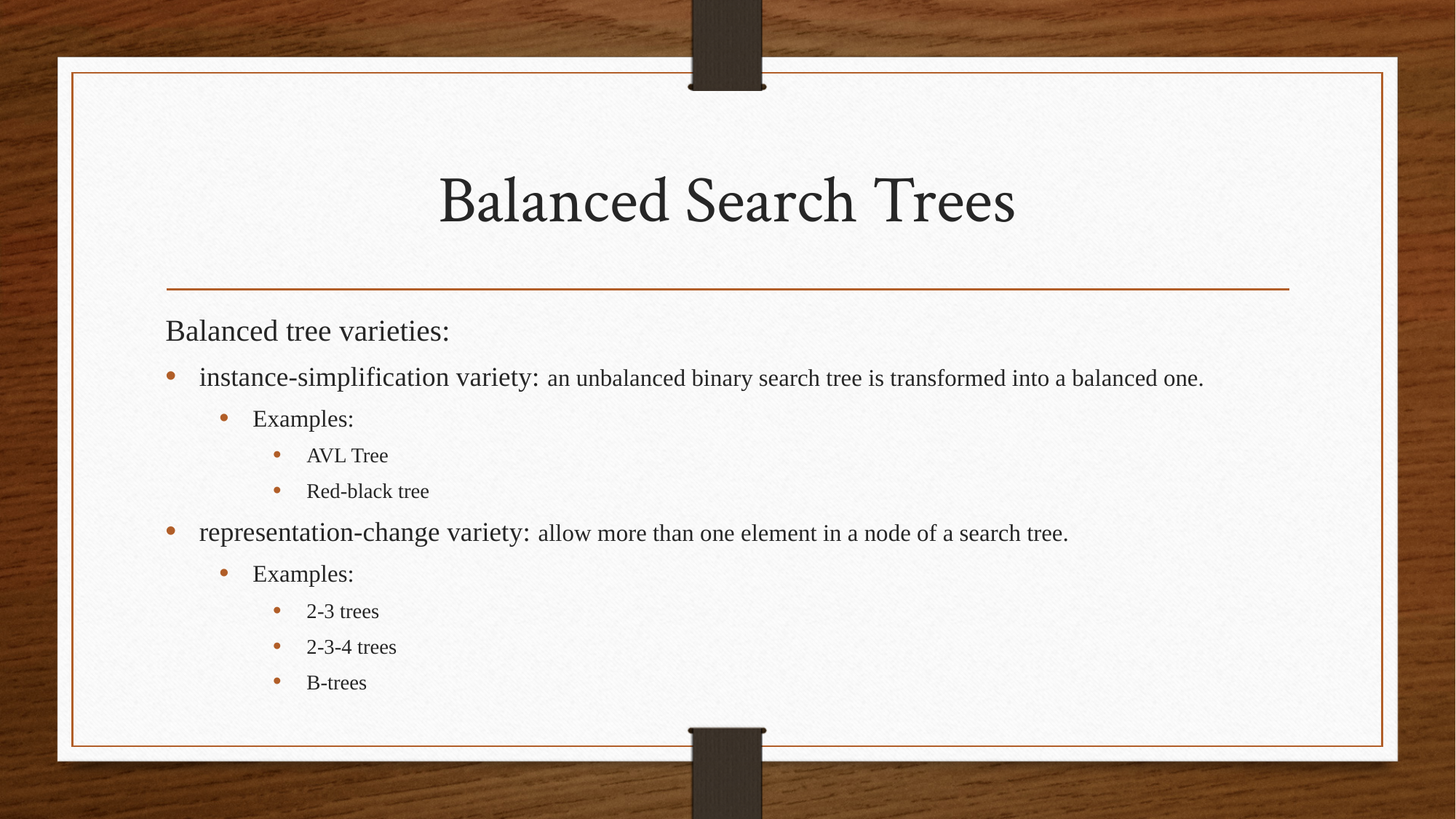

# Balanced Search Trees
Balanced tree varieties:
instance-simplification variety: an unbalanced binary search tree is transformed into a balanced one.
Examples:
AVL Tree
Red-black tree
representation-change variety: allow more than one element in a node of a search tree.
Examples:
2-3 trees
2-3-4 trees
B-trees